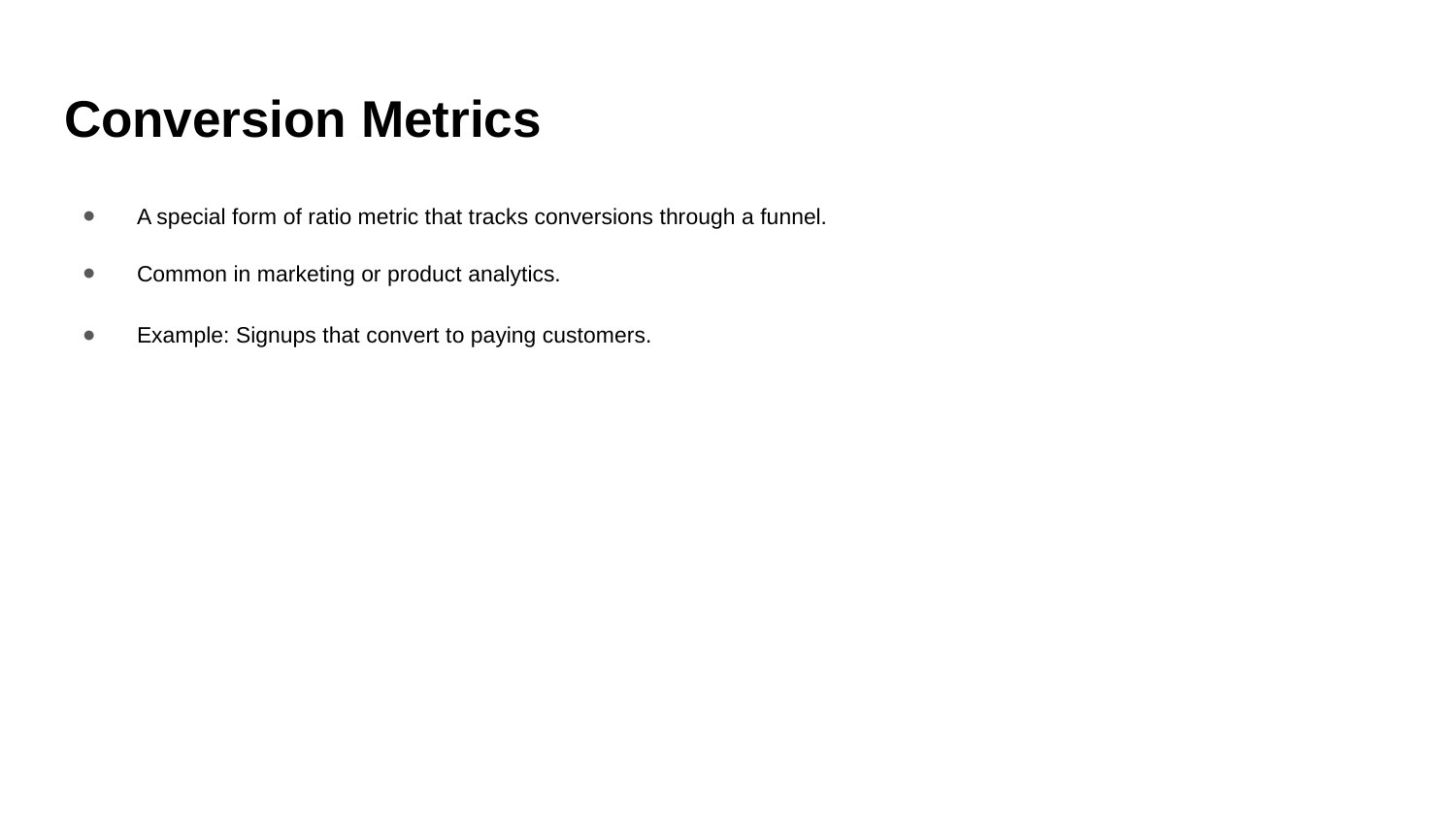

# Conversion Metrics
A special form of ratio metric that tracks conversions through a funnel.
Common in marketing or product analytics.
Example: Signups that convert to paying customers.